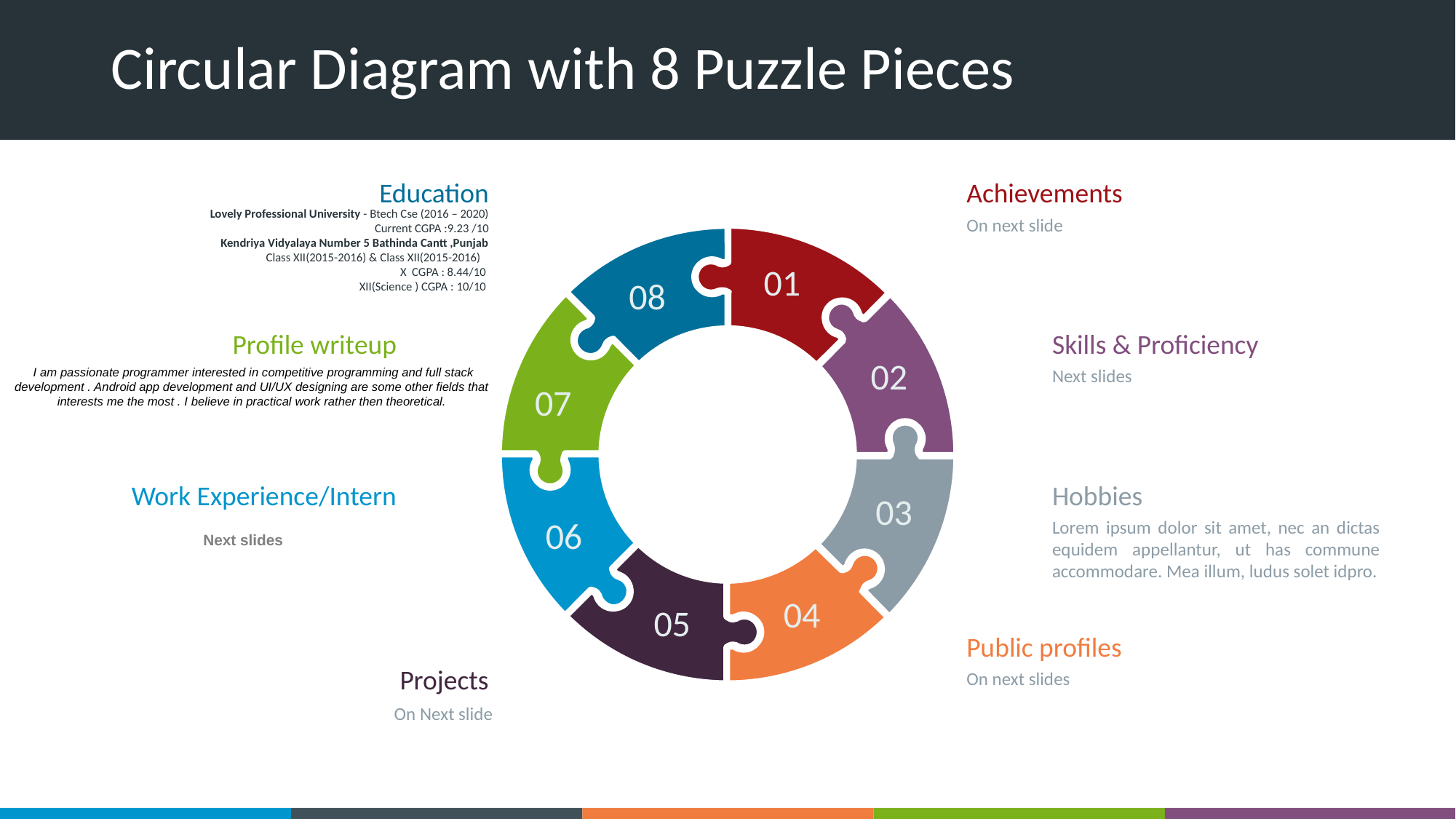

# Circular Diagram with 8 Puzzle Pieces
Education
Lovely Professional University - Btech Cse (2016 – 2020)
Current CGPA :9.23 /10
Kendriya Vidyalaya Number 5 Bathinda Cantt ,Punjab
Class XII(2015-2016) & Class XII(2015-2016)
X  CGPA : 8.44/10
XII(Science ) CGPA : 10/10
Profile writeup
 I am passionate programmer interested in competitive programming and full stack development . Android app development and UI/UX designing are some other fields that interests me the most . I believe in practical work rather then theoretical.
Work Experience/Intern

Projects
On Next slide
Achievements
On next slide
Skills & Proficiency
Next slides
Hobbies
Lorem ipsum dolor sit amet, nec an dictas equidem appellantur, ut has commune accommodare. Mea illum, ludus solet idpro.
Public profiles
On next slides

01
08
02
07
03
06
Next slides
04
05